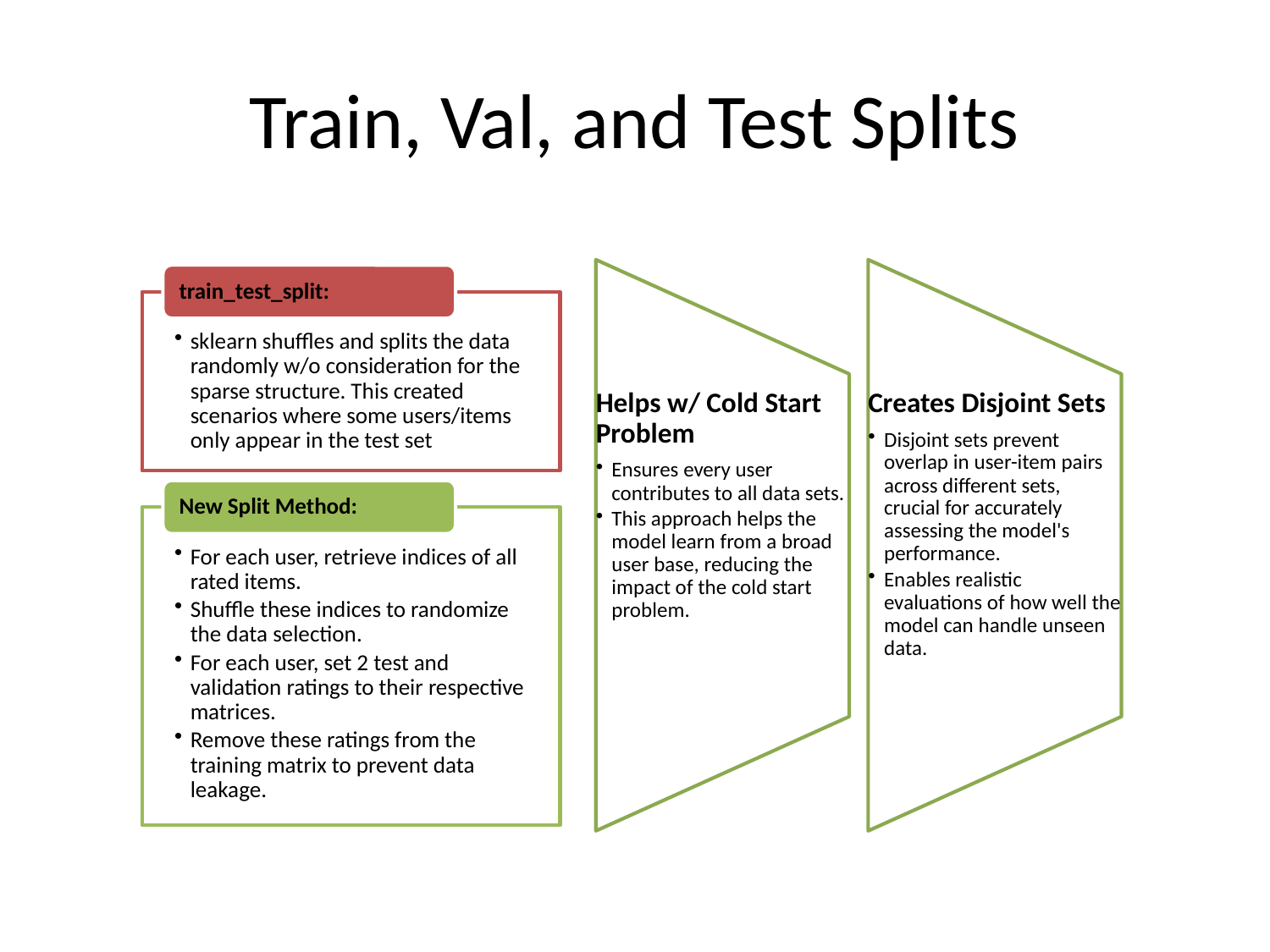

# Train, Val, and Test Splits
sklearn shuffles and splits the data randomly w/o consideration for the sparse structure. This created scenarios where some users/items only appear in the test set
train_test_split:
For each user, retrieve indices of all rated items.
Shuffle these indices to randomize the data selection.
For each user, set 2 test and validation ratings to their respective matrices.
Remove these ratings from the training matrix to prevent data leakage.
New Split Method:
Helps w/ Cold Start Problem
Ensures every user contributes to all data sets.
This approach helps the model learn from a broad user base, reducing the impact of the cold start problem.
Creates Disjoint Sets
Disjoint sets prevent overlap in user-item pairs across different sets, crucial for accurately assessing the model's performance.
Enables realistic evaluations of how well the model can handle unseen data.